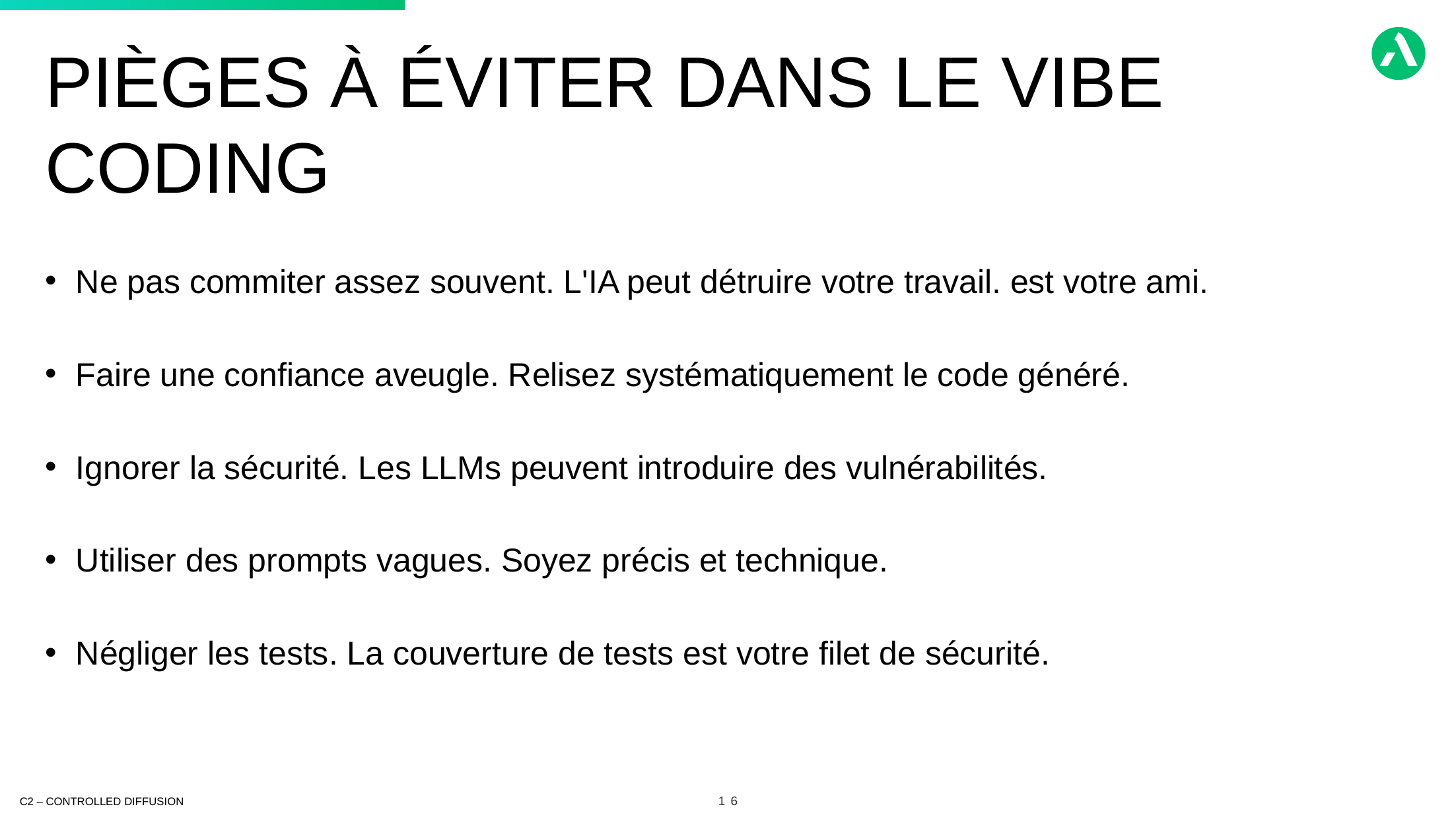

Pièges à éviter dans le vibe coding
Ne pas commiter assez souvent. L'IA peut détruire votre travail. est votre ami.
Faire une confiance aveugle. Relisez systématiquement le code généré.
Ignorer la sécurité. Les LLMs peuvent introduire des vulnérabilités.
Utiliser des prompts vagues. Soyez précis et technique.
Négliger les tests. La couverture de tests est votre filet de sécurité.